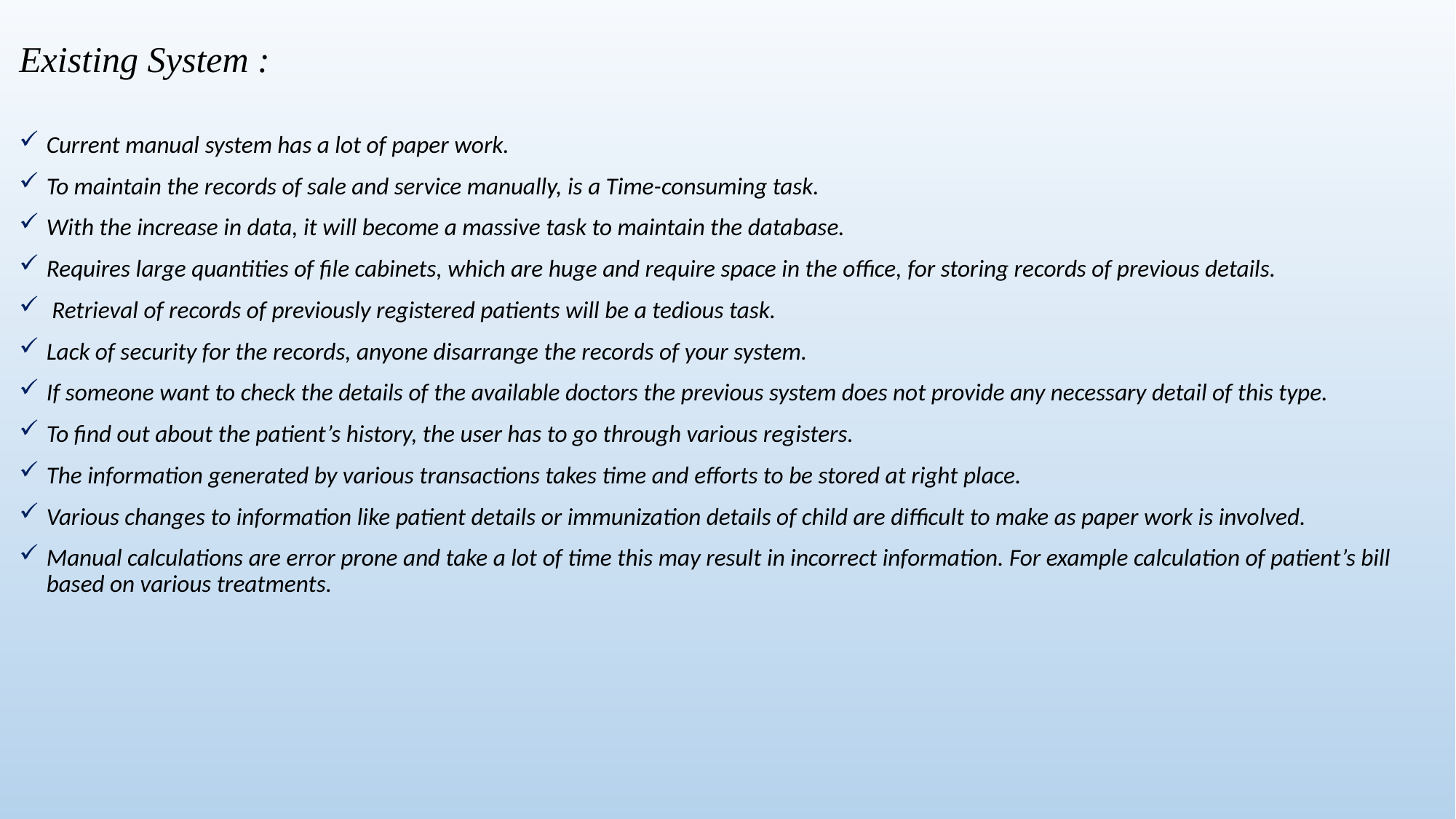

# Existing System :
Current manual system has a lot of paper work.
To maintain the records of sale and service manually, is a Time-consuming task.
With the increase in data, it will become a massive task to maintain the database.
Requires large quantities of file cabinets, which are huge and require space in the office, for storing records of previous details.
 Retrieval of records of previously registered patients will be a tedious task.
Lack of security for the records, anyone disarrange the records of your system.
If someone want to check the details of the available doctors the previous system does not provide any necessary detail of this type.
To find out about the patient’s history, the user has to go through various registers.
The information generated by various transactions takes time and efforts to be stored at right place.
Various changes to information like patient details or immunization details of child are difficult to make as paper work is involved.
Manual calculations are error prone and take a lot of time this may result in incorrect information. For example calculation of patient’s bill based on various treatments.